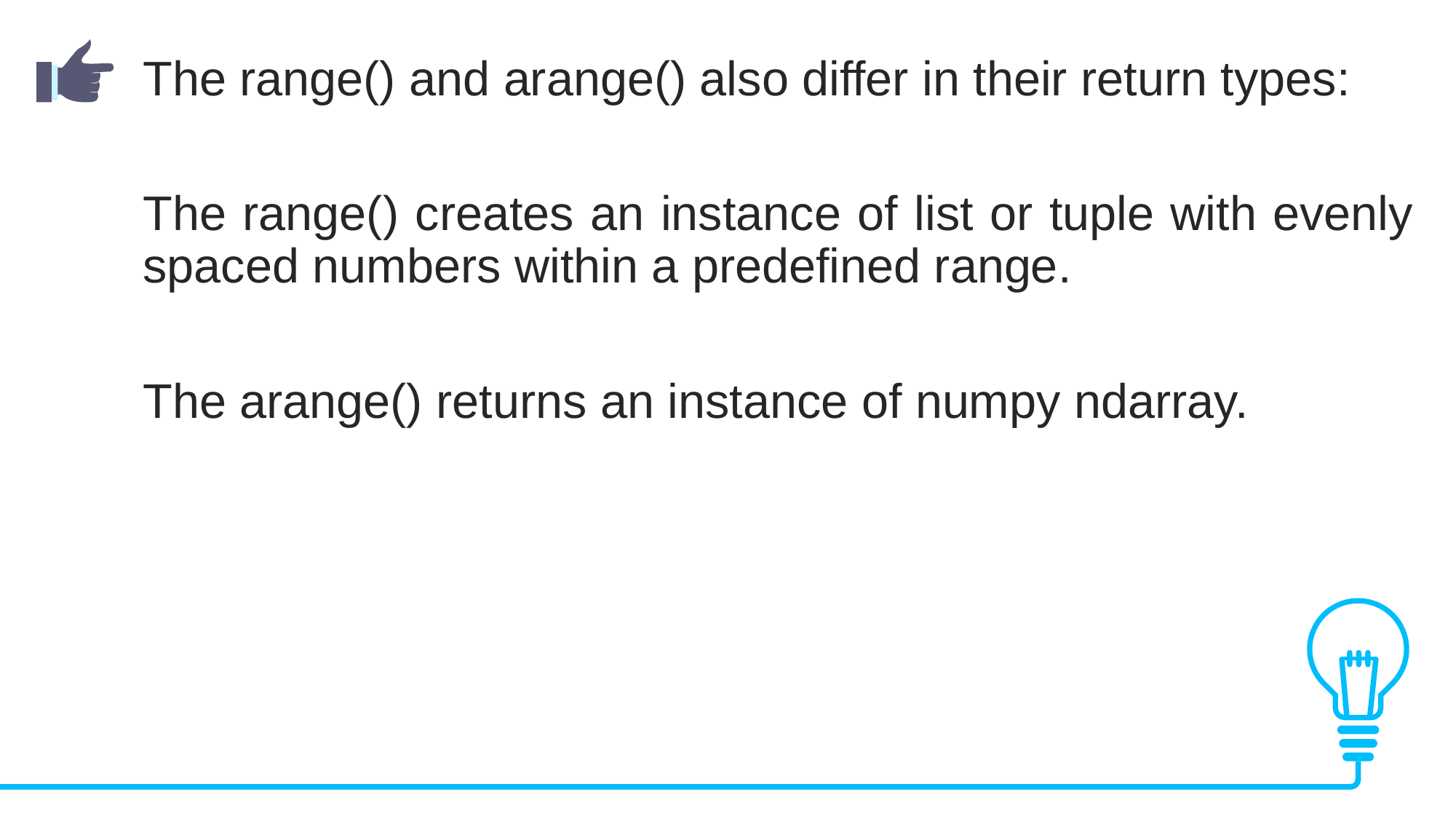

The range() and arange() also differ in their return types:

The range() creates an instance of list or tuple with evenly spaced numbers within a predefined range.

The arange() returns an instance of numpy ndarray.